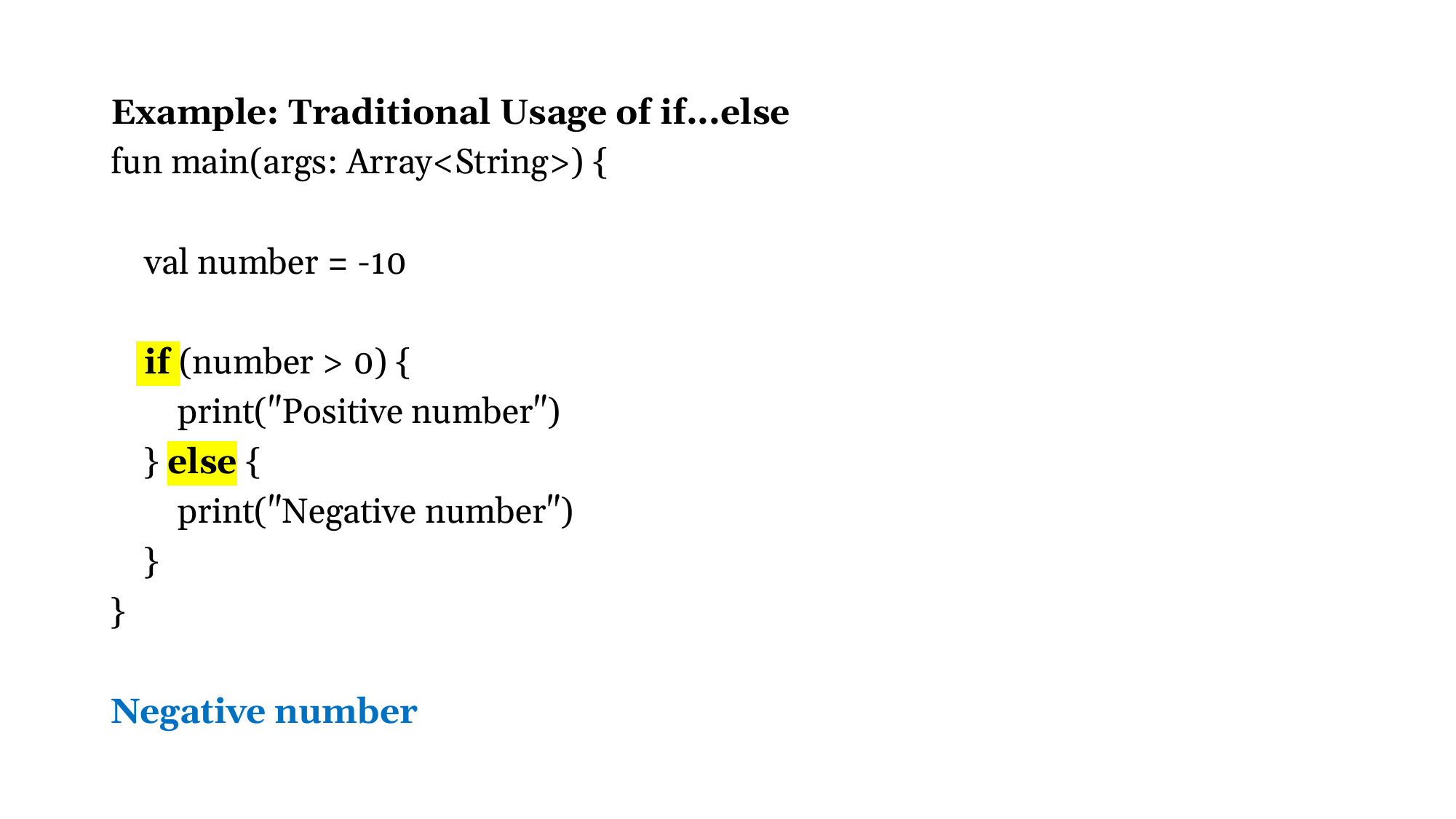

Example: Traditional Usage of if...else
fun main(args: Array<String>) {

    val number = -10

    if (number > 0) {
        print("Positive number")
    } else {
        print("Negative number")
    }
}

Negative number